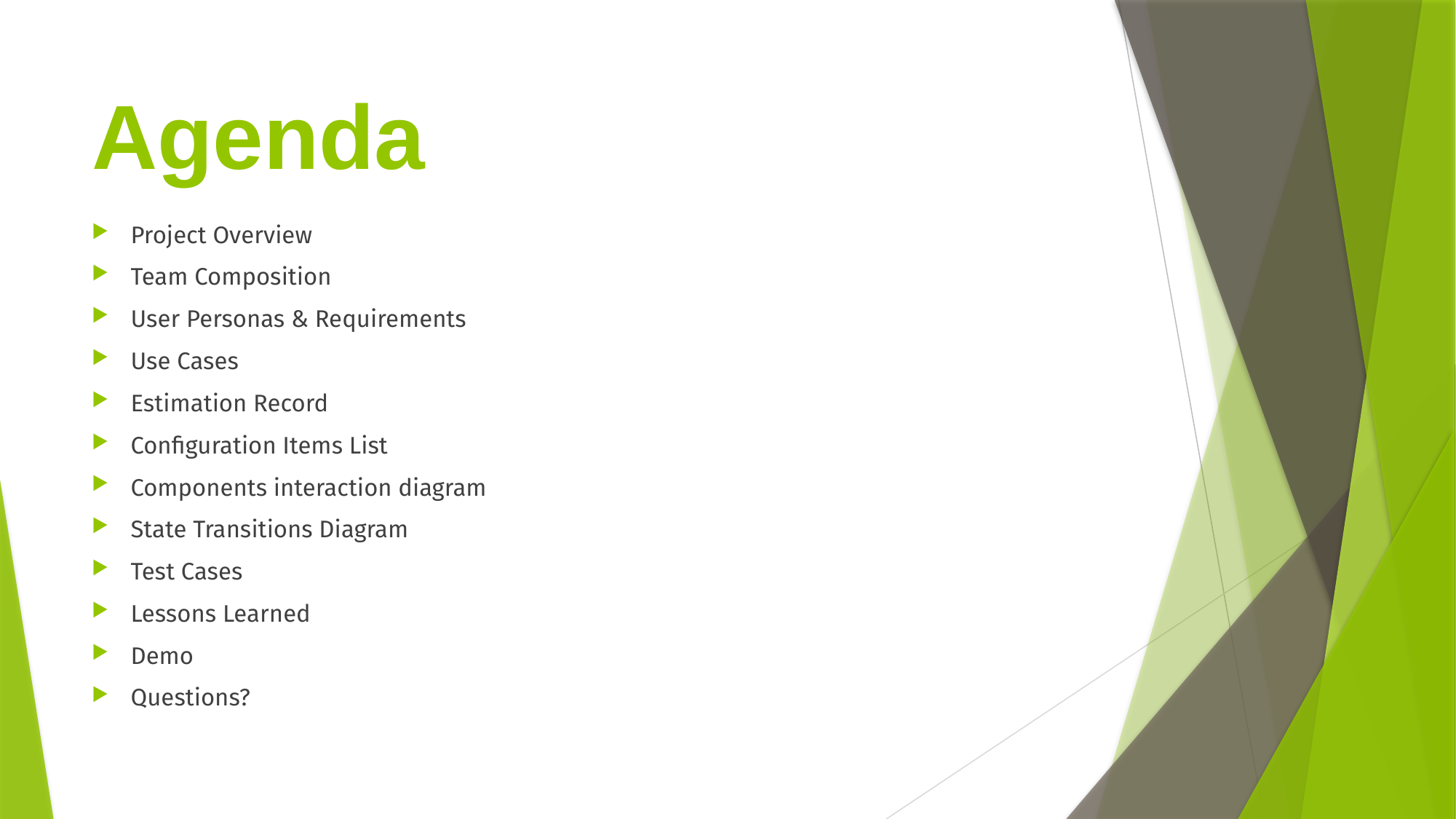

# Agenda
Project Overview
Team Composition
User Personas & Requirements
Use Cases
Estimation Record
Configuration Items List
Components interaction diagram
State Transitions Diagram
Test Cases
Lessons Learned
Demo
Questions?